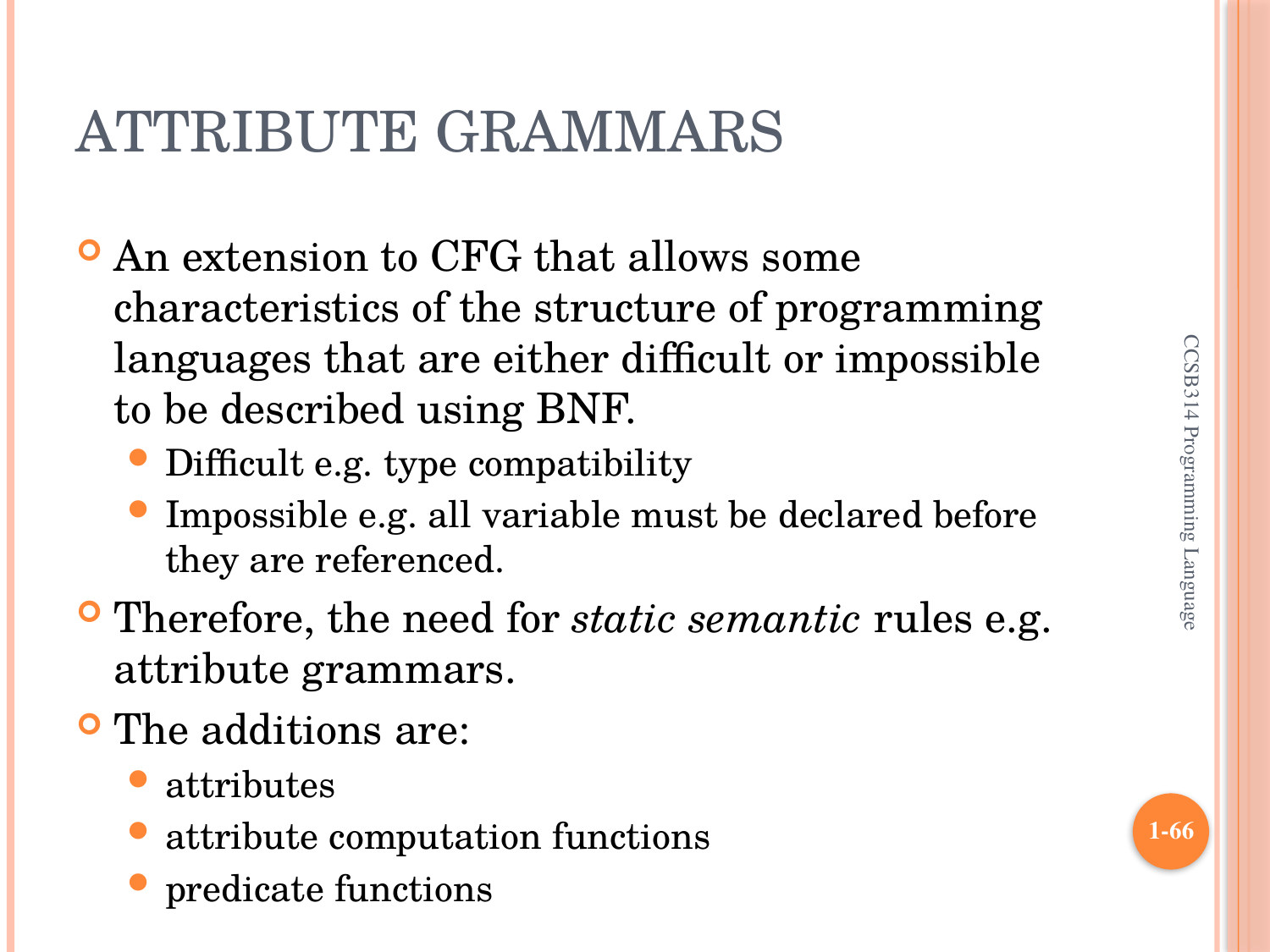

# Attribute Grammars
An extension to CFG that allows some characteristics of the structure of programming languages that are either difficult or impossible to be described using BNF.
Difficult e.g. type compatibility
Impossible e.g. all variable must be declared before they are referenced.
Therefore, the need for static semantic rules e.g. attribute grammars.
The additions are:
attributes
attribute computation functions
predicate functions
CCSB314 Programming Language
1-66